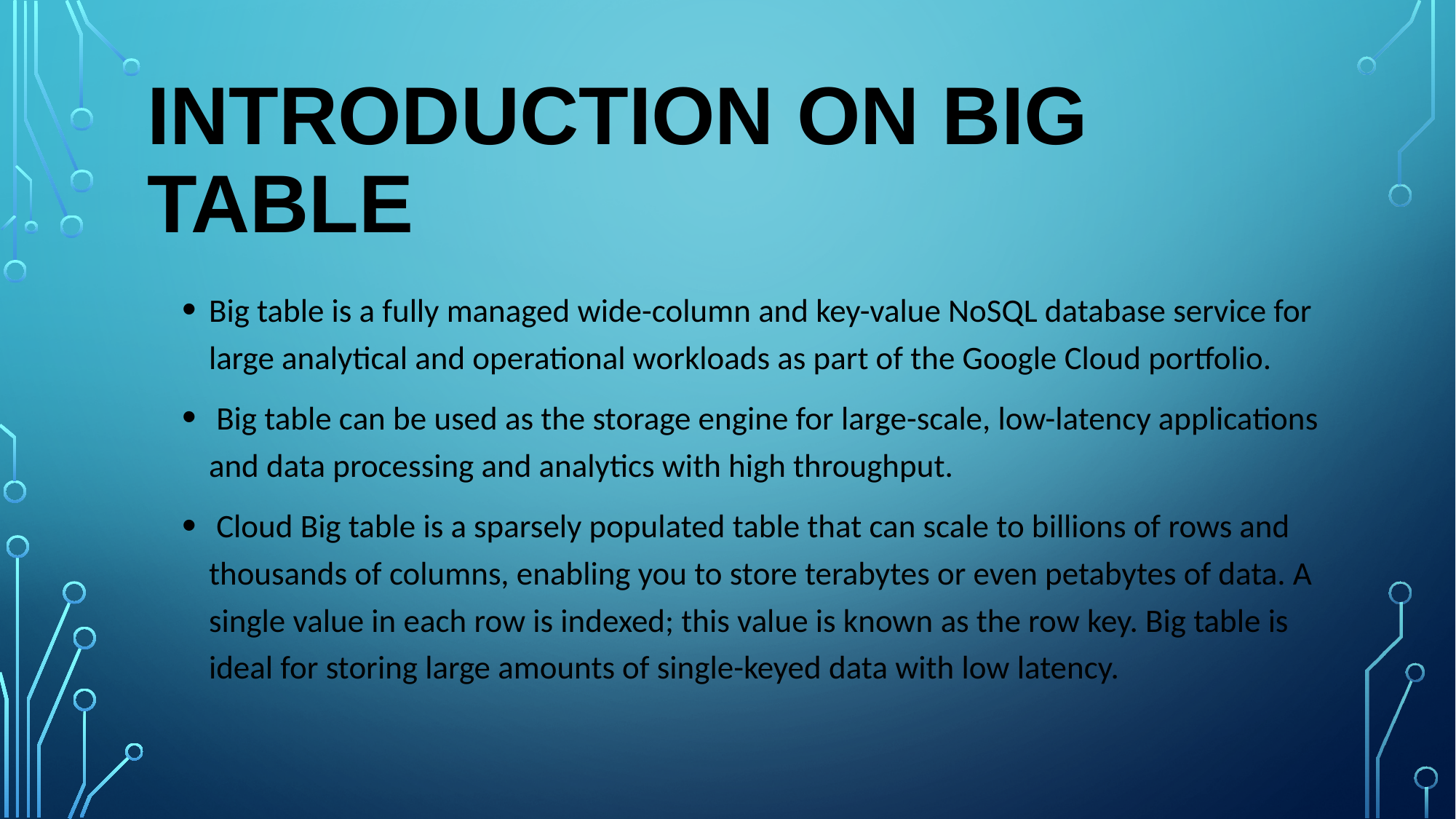

# INTRODUCTION on BIG TABLE
Big table is a fully managed wide-column and key-value NoSQL database service for large analytical and operational workloads as part of the Google Cloud portfolio.
 Big table can be used as the storage engine for large-scale, low-latency applications and data processing and analytics with high throughput.
 Cloud Big table is a sparsely populated table that can scale to billions of rows and thousands of columns, enabling you to store terabytes or even petabytes of data. A single value in each row is indexed; this value is known as the row key. Big table is ideal for storing large amounts of single-keyed data with low latency.